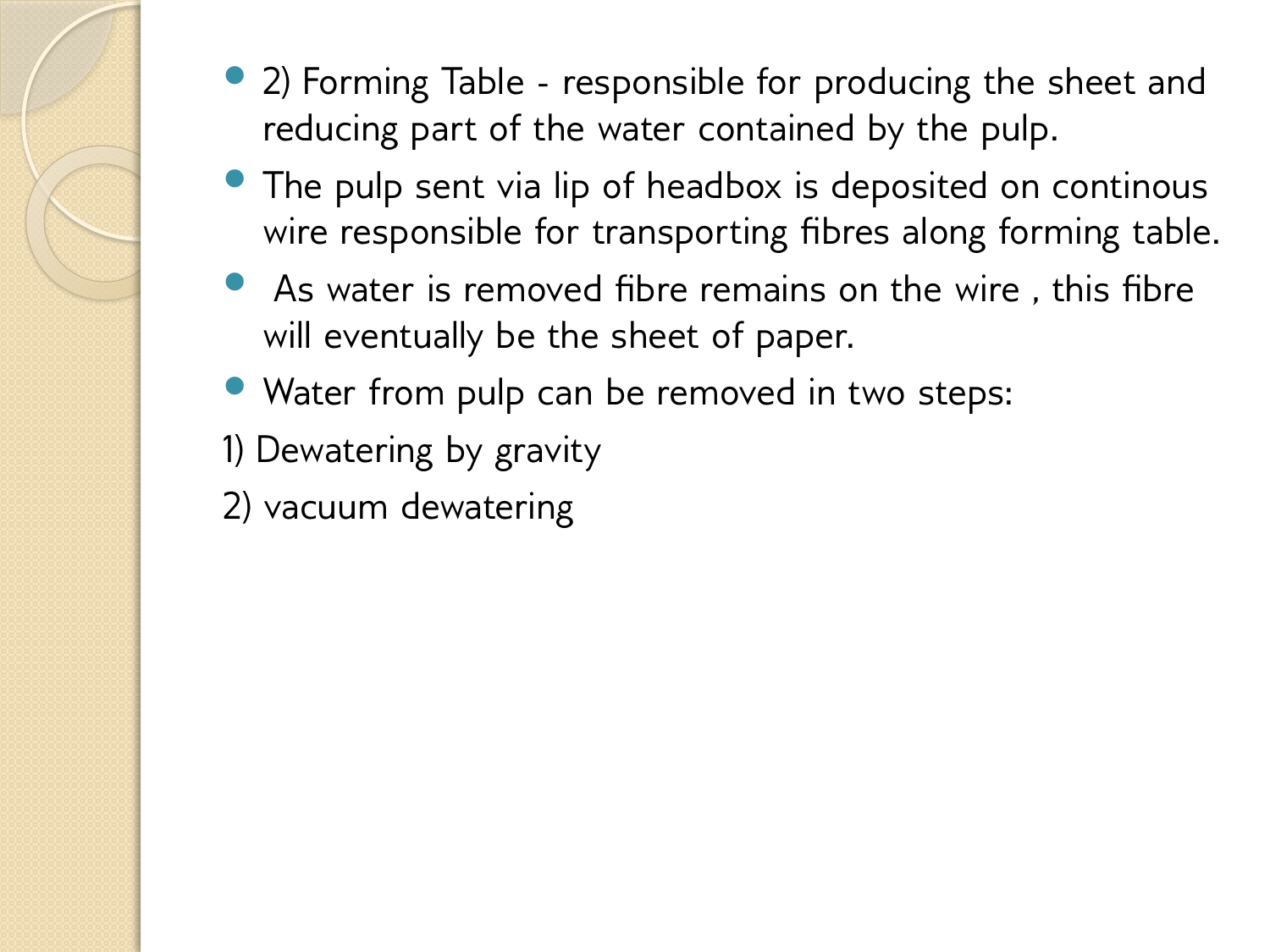

2) Forming Table - responsible for producing the sheet and reducing part of the water contained by the pulp.
The pulp sent via lip of headbox is deposited on continous wire responsible for transporting fibres along forming table.
 As water is removed fibre remains on the wire , this fibre will eventually be the sheet of paper.
Water from pulp can be removed in two steps:
1) Dewatering by gravity
2) vacuum dewatering